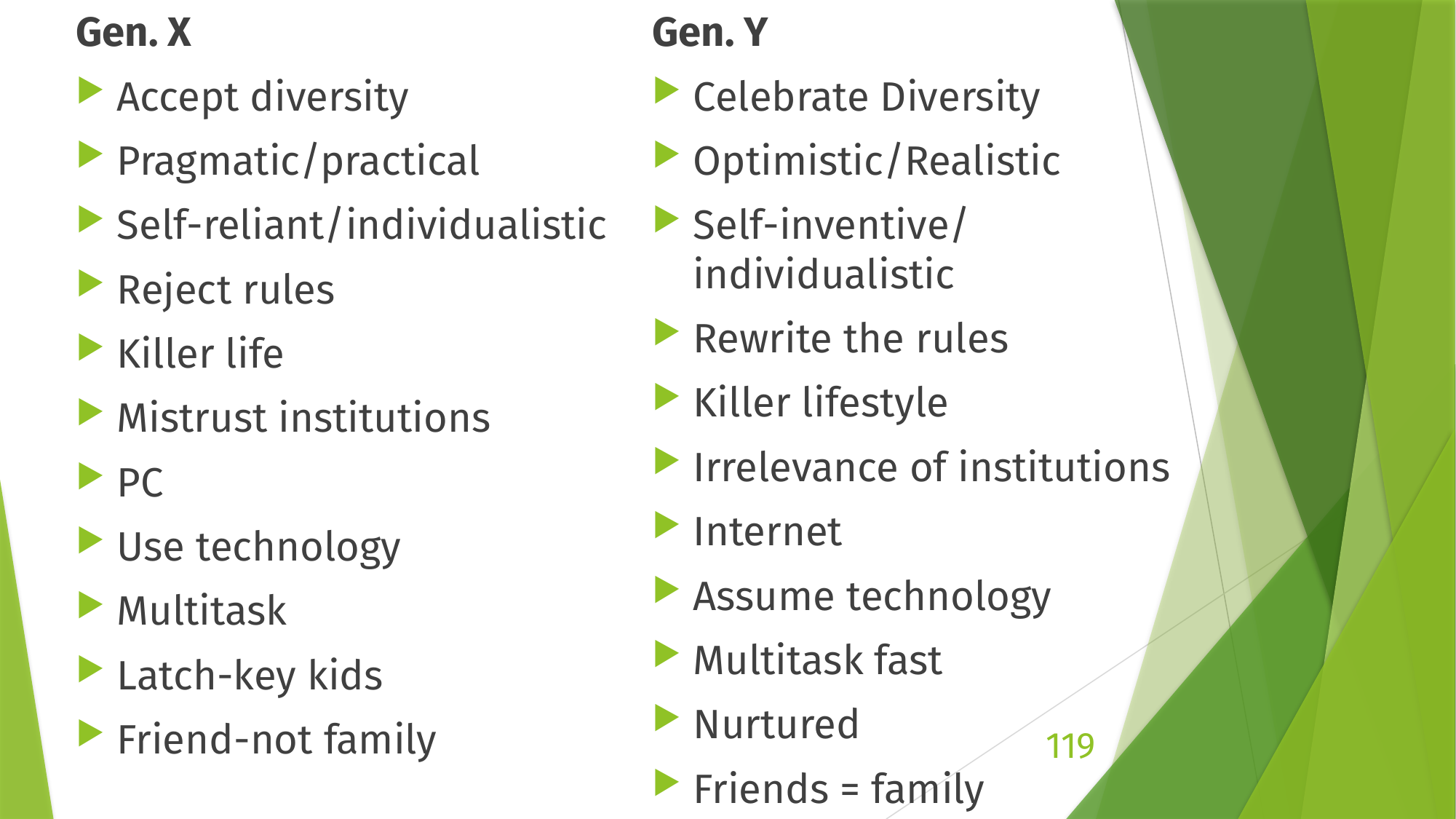

Gen. X
Accept diversity
Pragmatic/practical
Self-reliant/individualistic
Reject rules
Killer life
Mistrust institutions
PC
Use technology
Multitask
Latch-key kids
Friend-not family

Gen. Y
Celebrate Diversity
Optimistic/Realistic
Self-inventive/individualistic
Rewrite the rules
Killer lifestyle
Irrelevance of institutions
Internet
Assume technology
Multitask fast
Nurtured
Friends = family

119